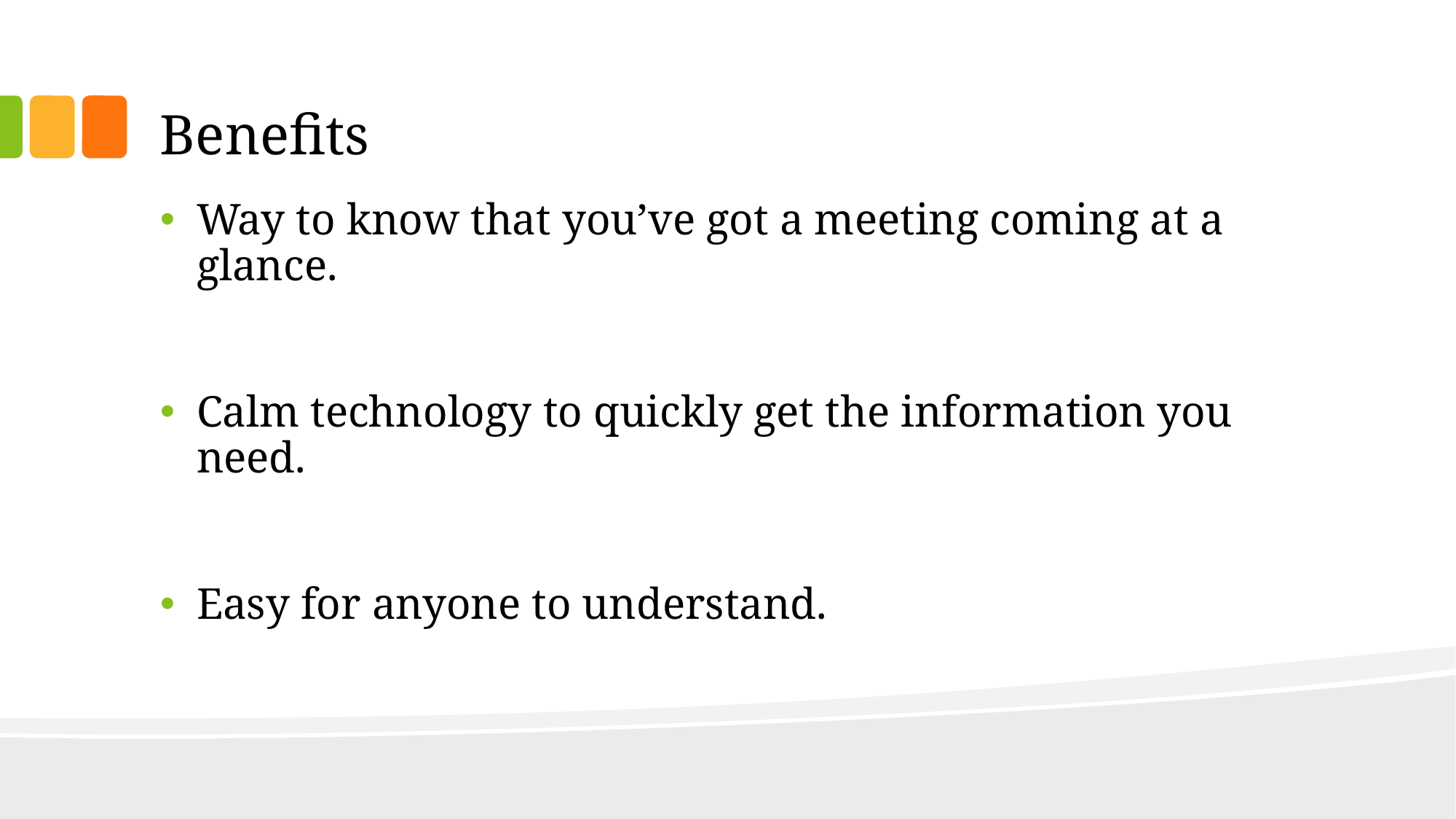

# Benefits
Way to know that you’ve got a meeting coming at a glance.

Calm technology to quickly get the information you need.

Easy for anyone to understand.